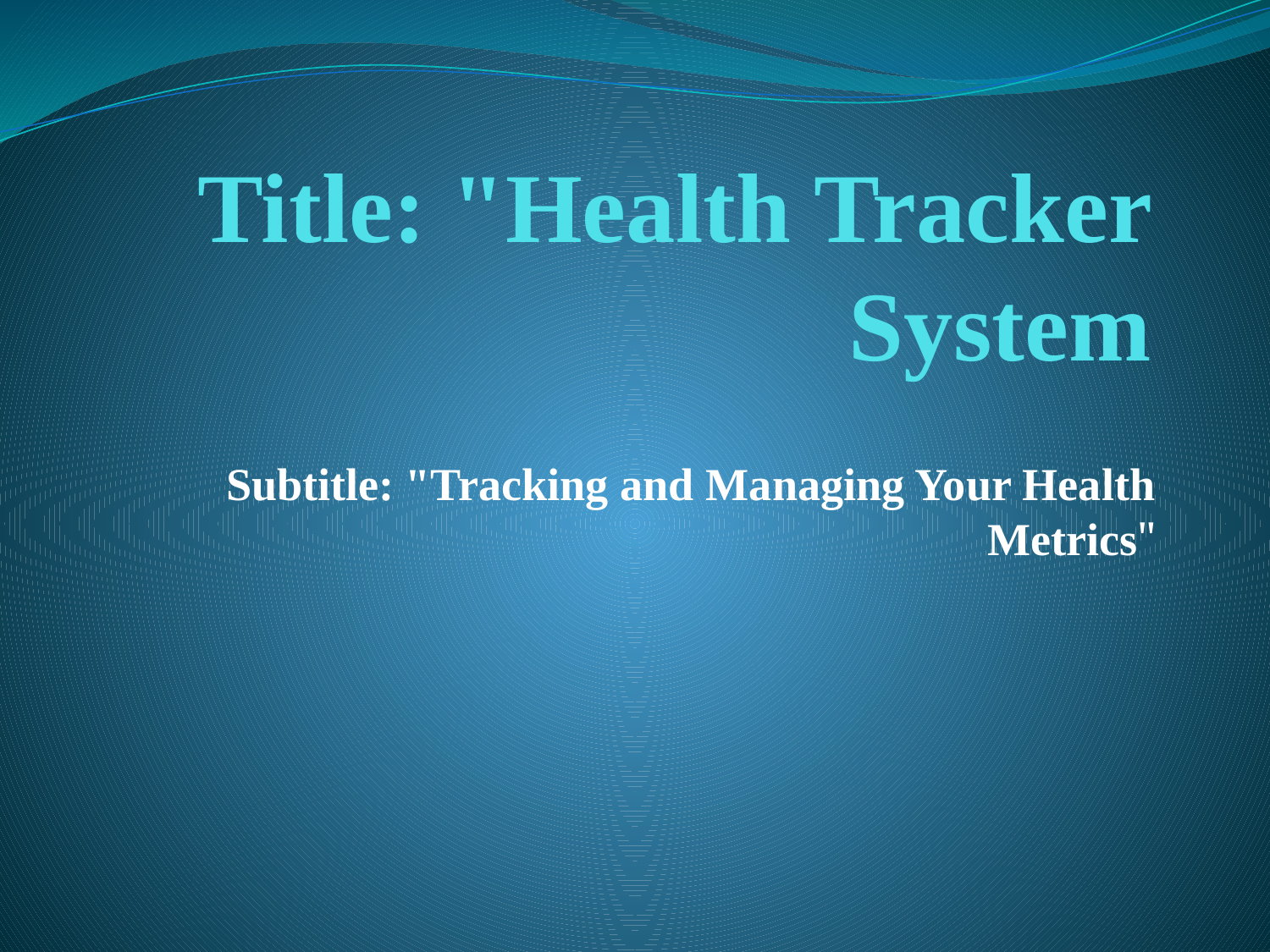

# Title: "Health Tracker System
 Subtitle: "Tracking and Managing Your Health Metrics"